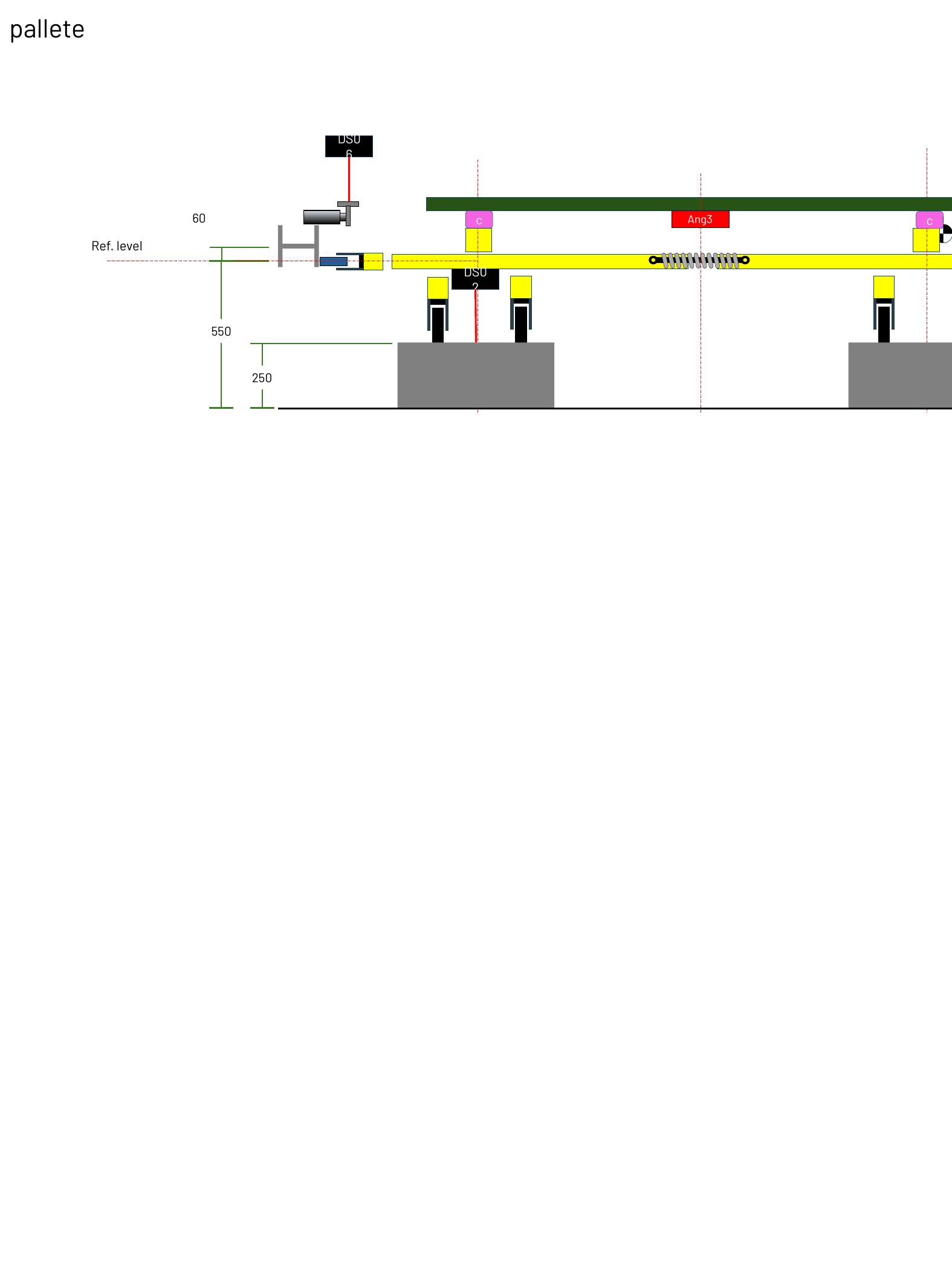

# pallete

DS06

c
Ang3
c

60

Ref. level

550
DS02

250